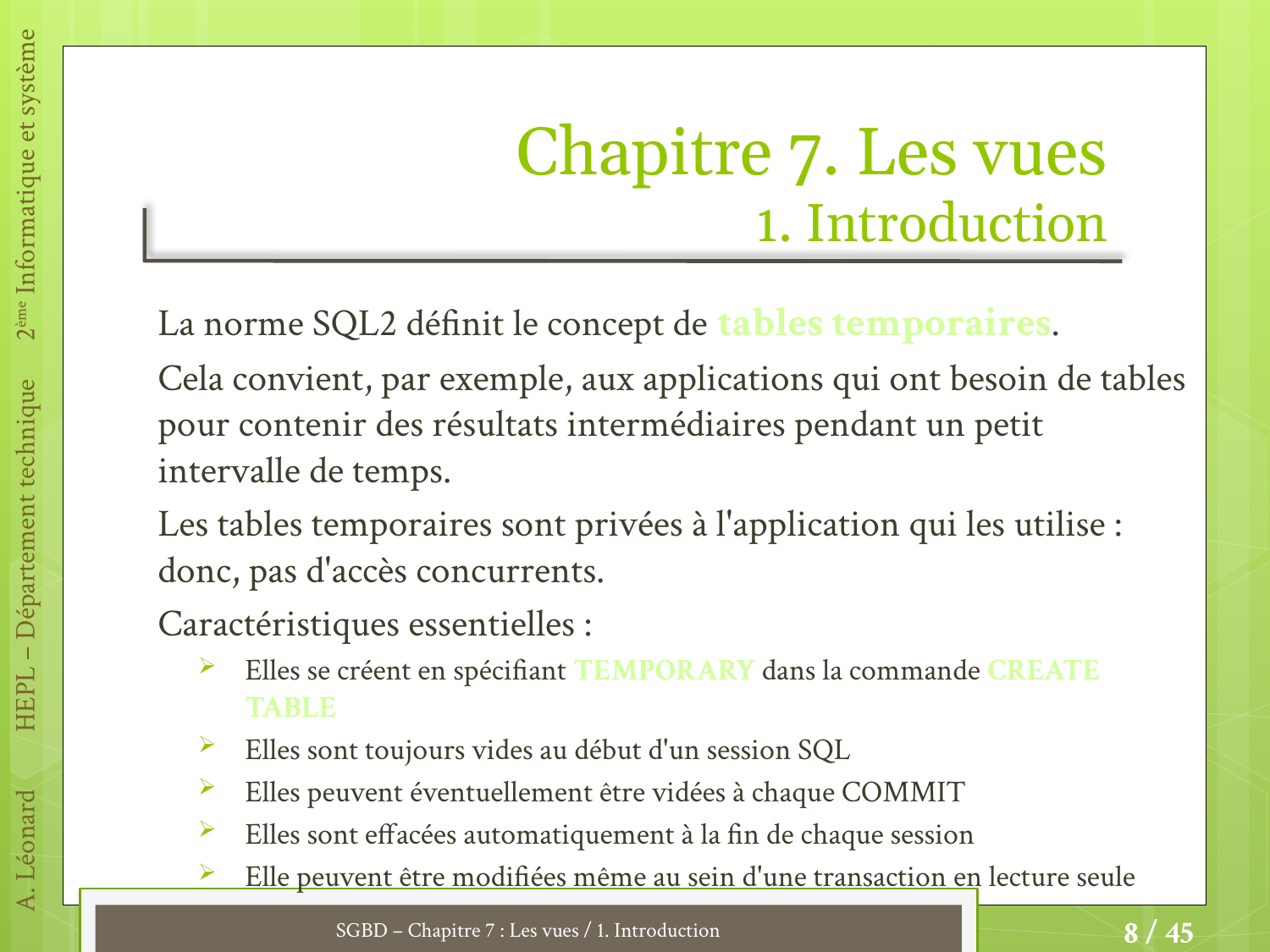

# Chapitre 7. Les vues 1. Introduction
La norme SQL2 définit le concept de tables temporaires.
Cela convient, par exemple, aux applications qui ont besoin de tables pour contenir des résultats intermédiaires pendant un petit intervalle de temps.
Les tables temporaires sont privées à l'application qui les utilise : donc, pas d'accès concurrents.
Caractéristiques essentielles :
Elles se créent en spécifiant TEMPORARY dans la commande CREATE TABLE
Elles sont toujours vides au début d'un session SQL
Elles peuvent éventuellement être vidées à chaque COMMIT
Elles sont effacées automatiquement à la fin de chaque session
Elle peuvent être modifiées même au sein d'une transaction en lecture seule
SGBD – Chapitre 7 : Les vues / 1. Introduction